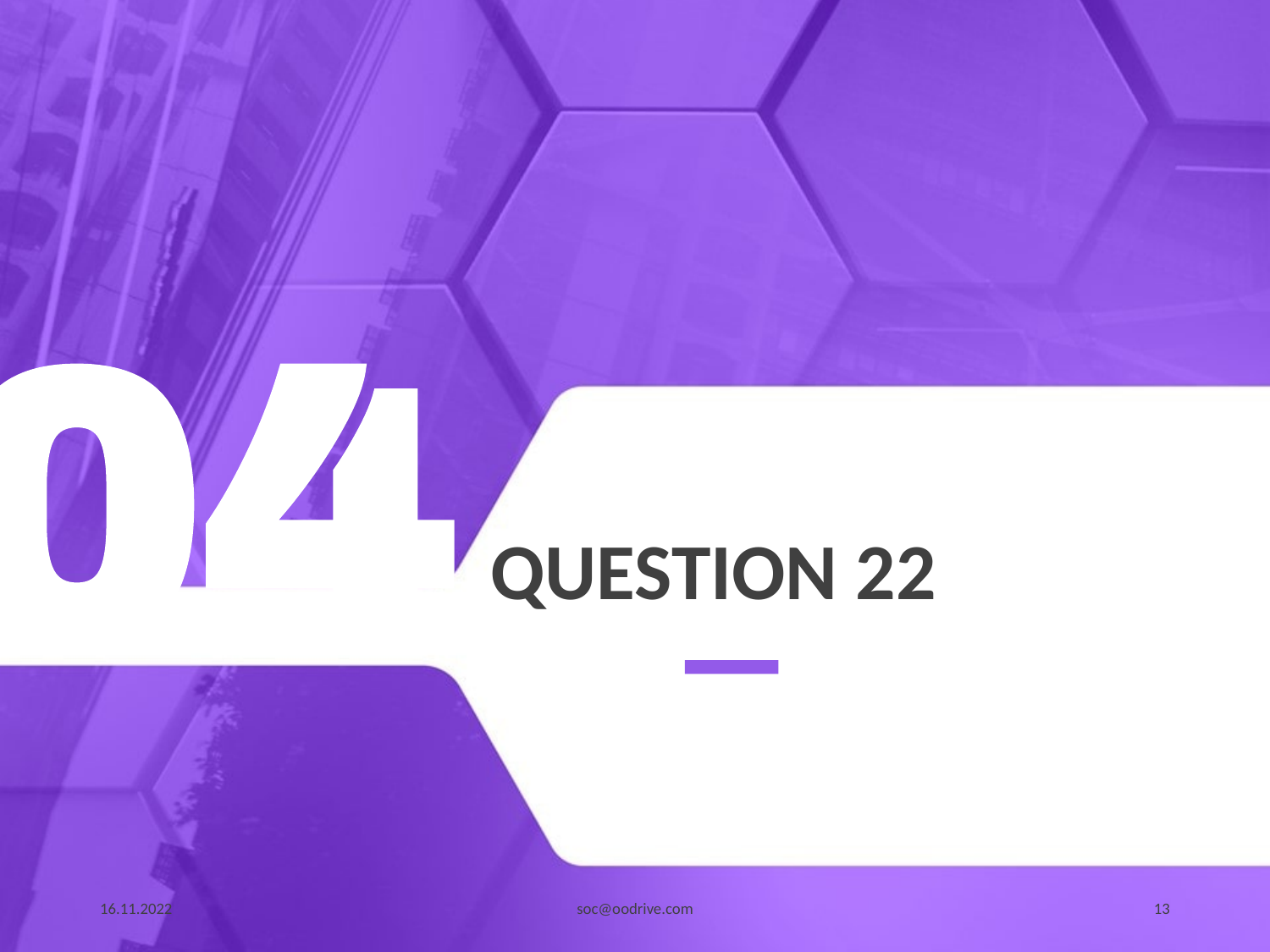

04
# Question 22

16.11.2022
soc@oodrive.com
13